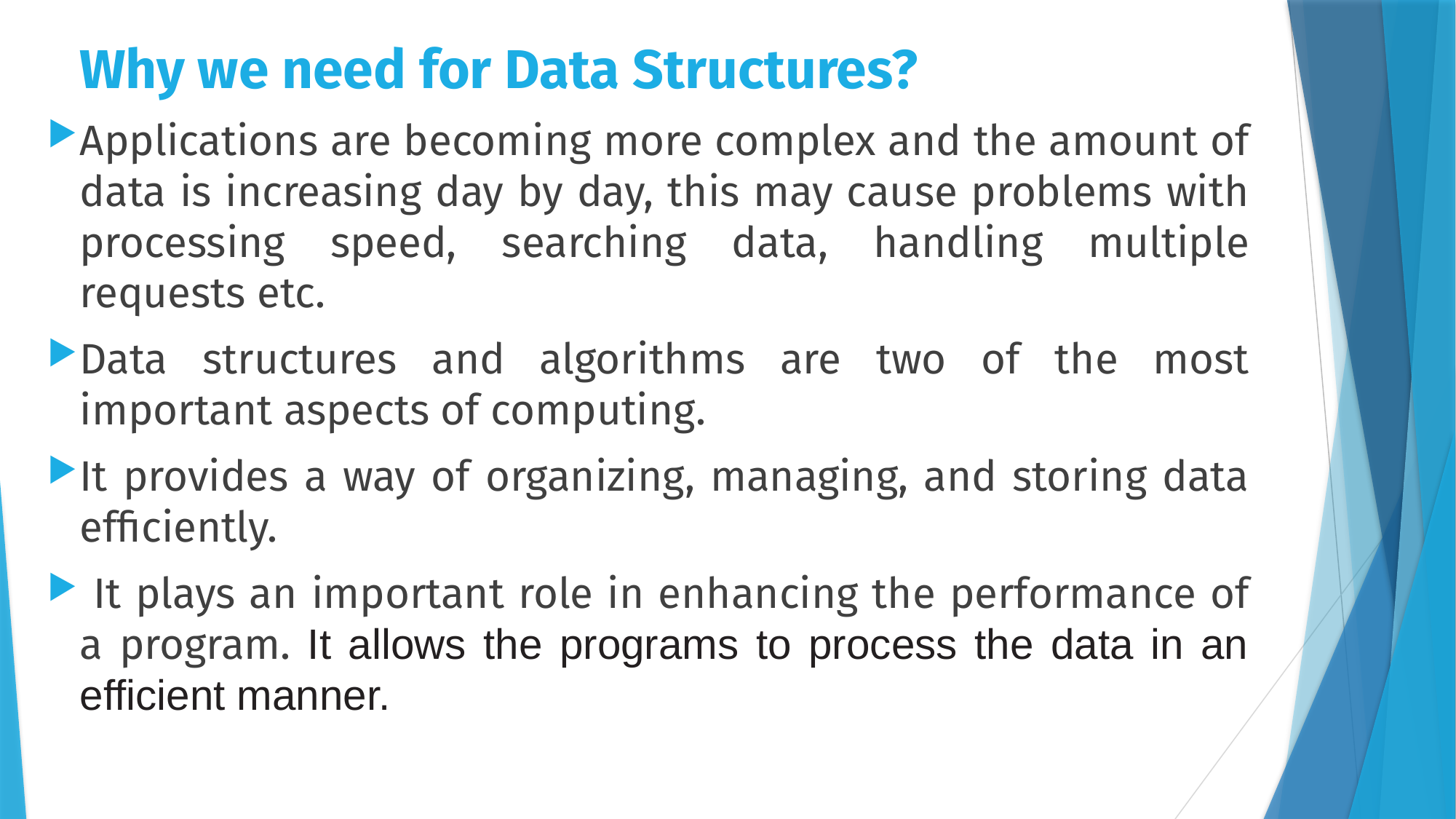

Why we need for Data Structures?
Applications are becoming more complex and the amount of data is increasing day by day, this may cause problems with processing speed, searching data, handling multiple requests etc.
Data structures and algorithms are two of the most important aspects of computing.
It provides a way of organizing, managing, and storing data efficiently.
 It plays an important role in enhancing the performance of a program. It allows the programs to process the data in an efficient manner.